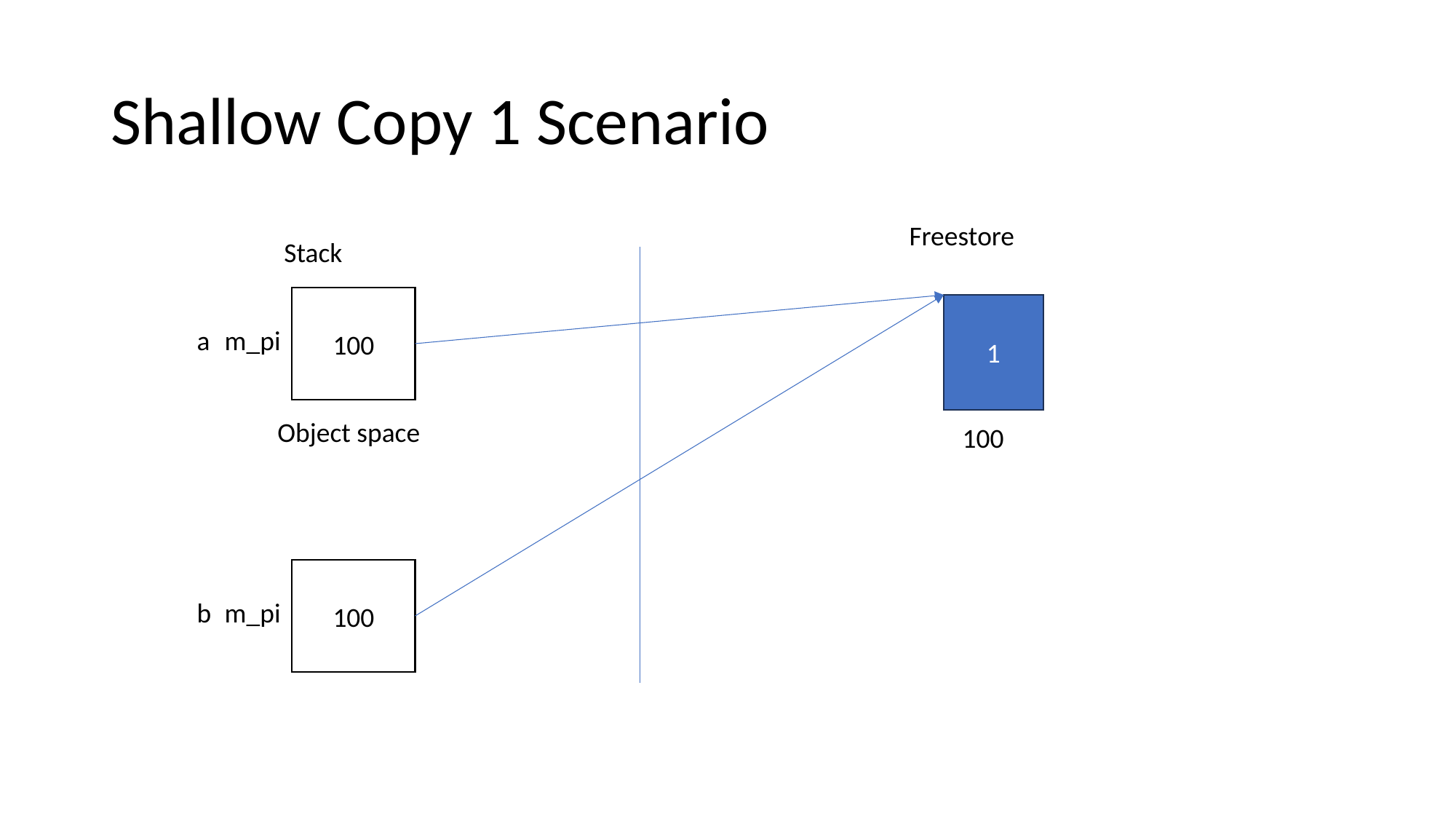

# Shallow Copy 1 Scenario
Freestore
Stack
100
1
a
m_pi
Object space
100
100
b
m_pi